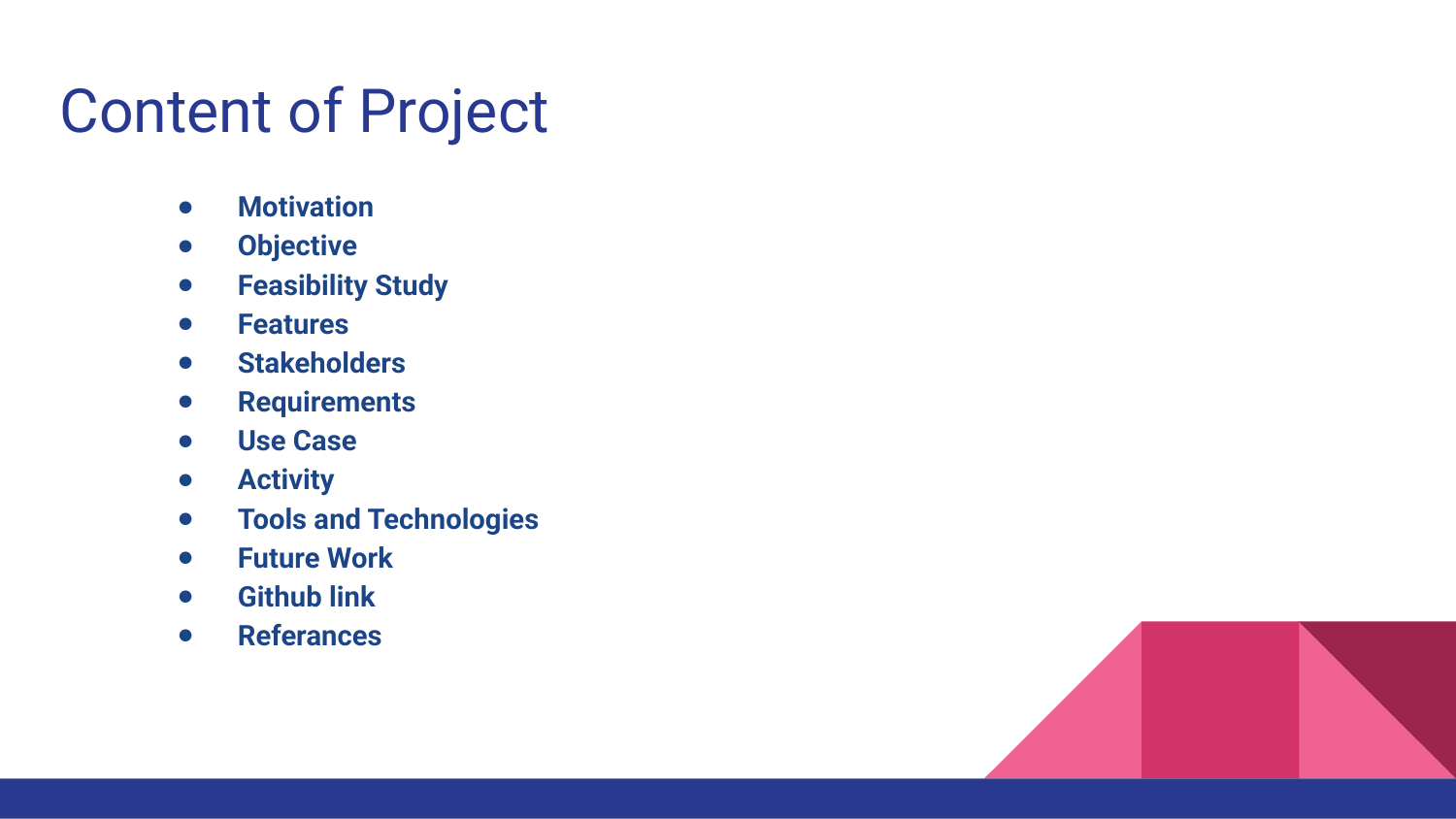

# Content of Project
Motivation
Objective
Feasibility Study
Features
Stakeholders
Requirements
Use Case
Activity
Tools and Technologies
Future Work
Github link
Referances